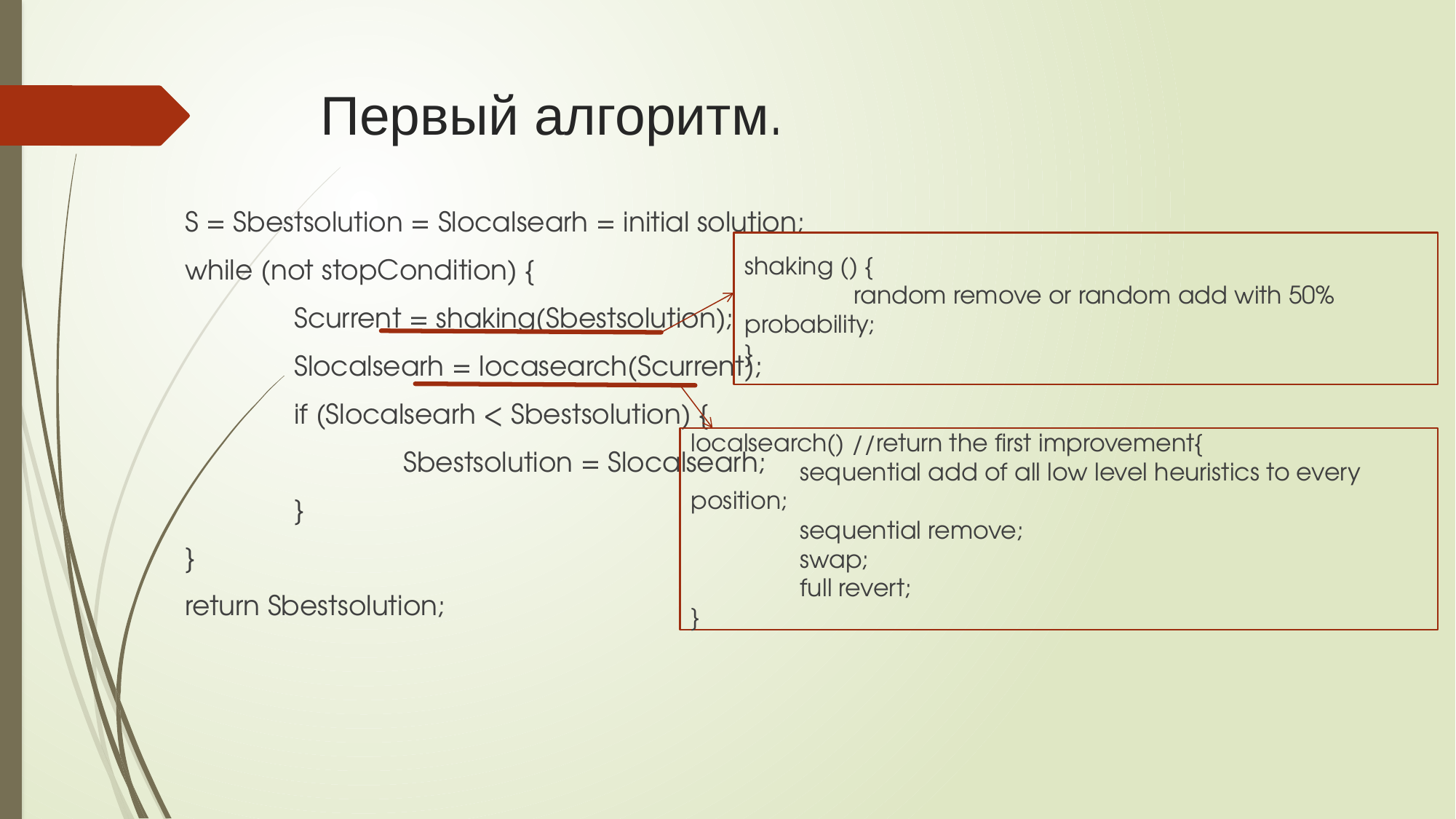

# Первый алгоритм.
S = Sbestsolution = Slocalsearh = initial solution;
while (not stopCondition) {
	Scurrent = shaking(Sbestsolution);
	Slocalsearh = locasearch(Scurrent);
	if (Slocalsearh < Sbestsolution) {
		Sbestsolution = Slocalsearh;
	}
}
return Sbestsolution;
shaking () {
	random remove or random add with 50% probability;
}
localsearch() //return the first improvement{
	sequential add of all low level heuristics to every position;
	sequential remove;
	swap;
	full revert;
}